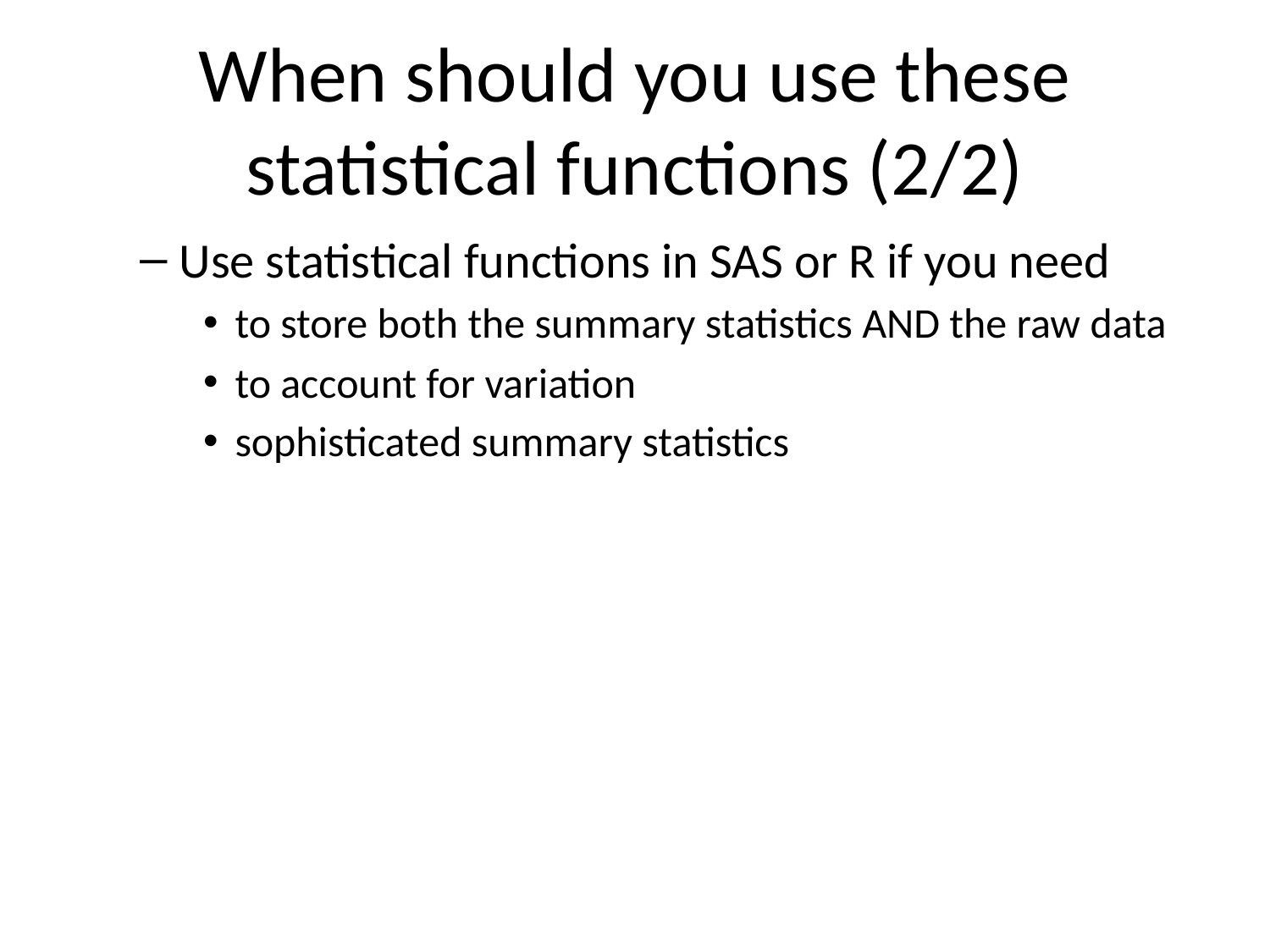

# When should you use these statistical functions (2/2)
Use statistical functions in SAS or R if you need
to store both the summary statistics AND the raw data
to account for variation
sophisticated summary statistics